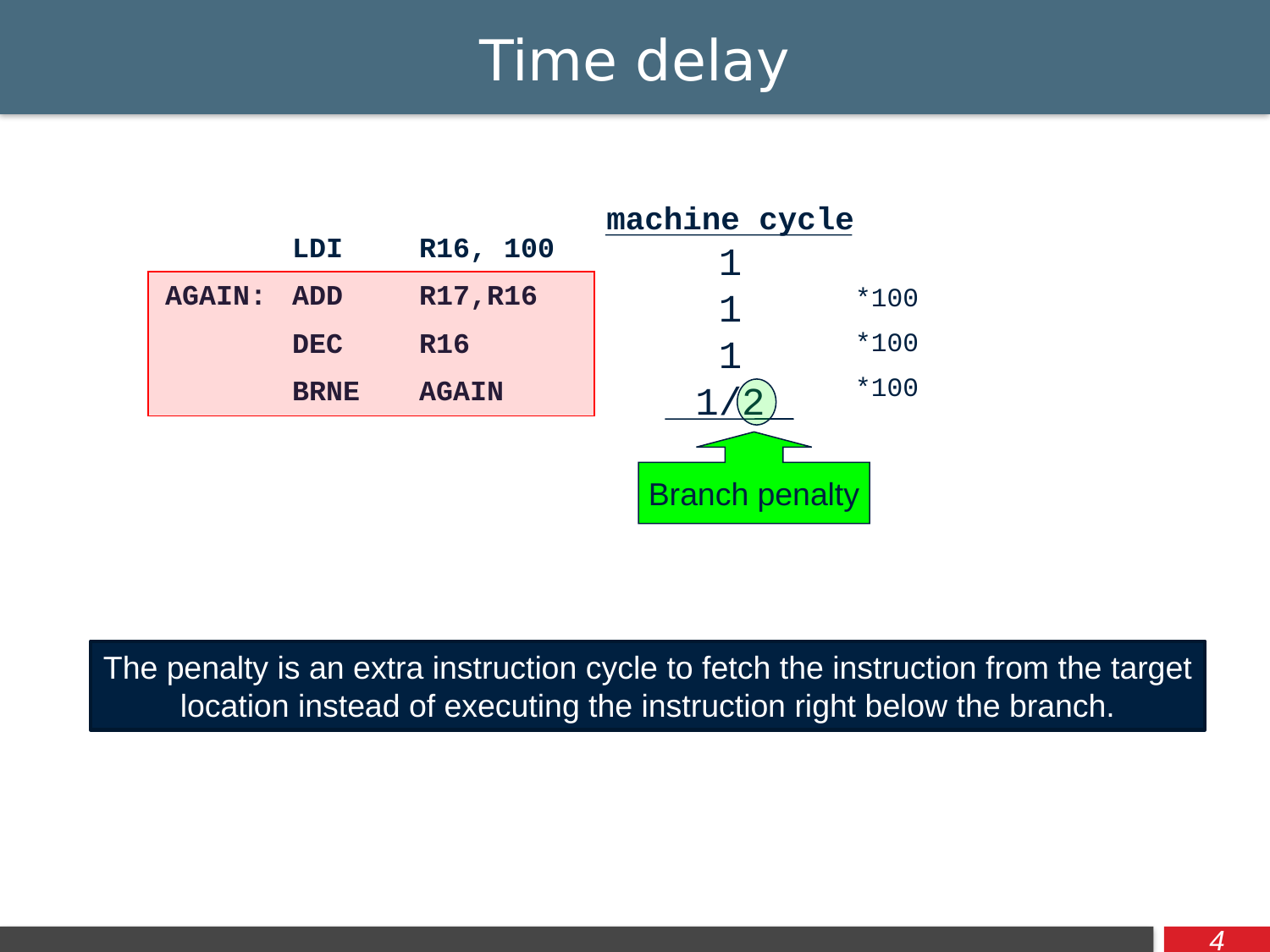

# Time delay
machine cycle
1
1
1
1/2

	LDI	R16, 100
AGAIN:	ADD	R17,R16
	DEC	R16
	BRNE	AGAIN

*100
*100
*100

Branch penalty
The penalty is an extra instruction cycle to fetch the instruction from the target
location instead of executing the instruction right below the branch.